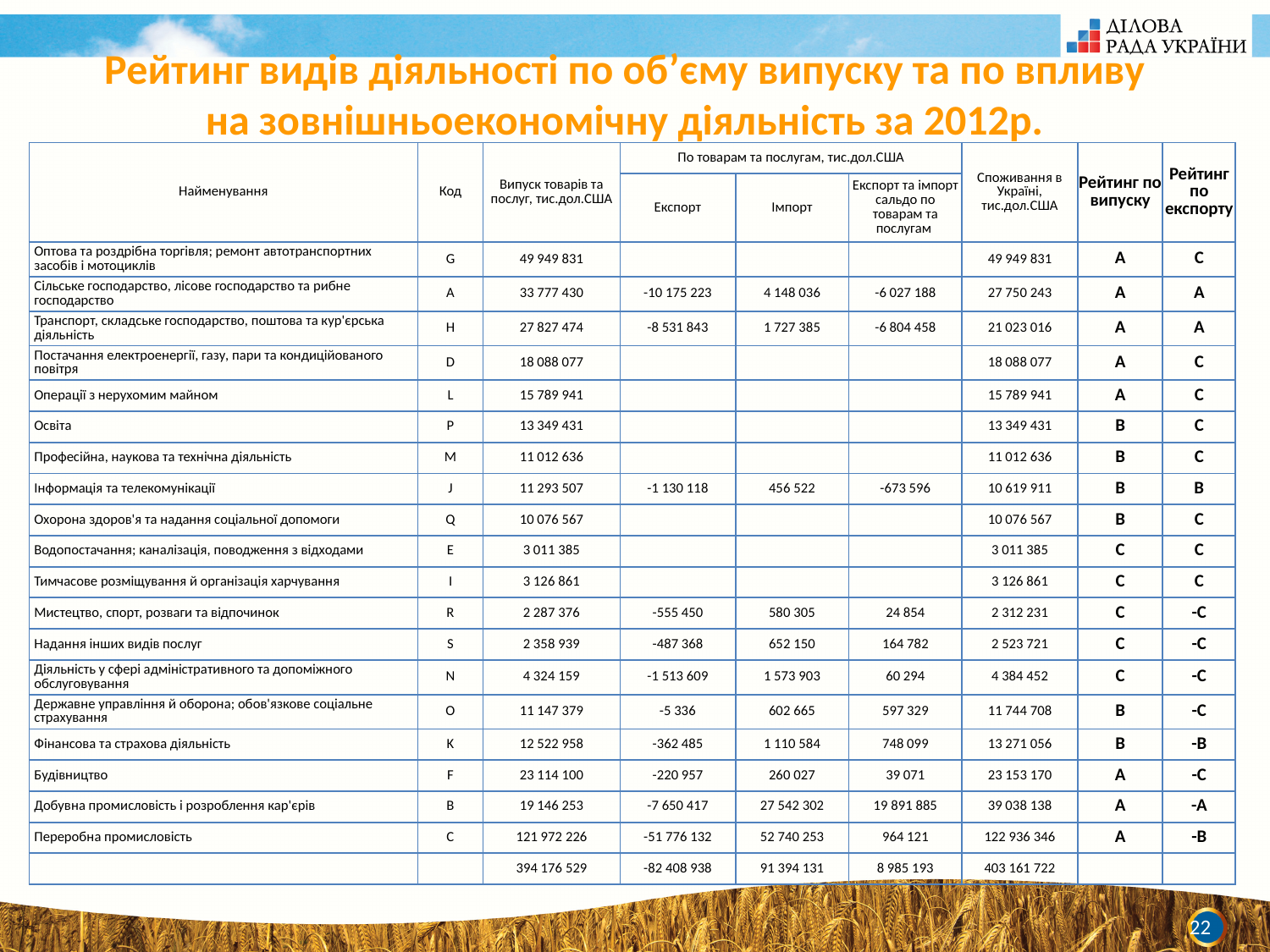

Рейтинг видів діяльності по об’єму випуску та по впливу на зовнішньоекономічну діяльність за 2012р.
| Найменування | Код | Випуск товарів та послуг, тис.дол.США | По товарам та послугам, тис.дол.США |  |  | Споживання в Україні, тис.дол.США | Рейтинг по випуску | Рейтинг по експорту |
| --- | --- | --- | --- | --- | --- | --- | --- | --- |
|  |  |  | Експорт | Імпорт | Експорт та імпорт сальдо по товарам та послугам |  |  |  |
| Оптова та роздрібна торгівля; ремонт автотранспортних засобів і мотоциклів | G | 49 949 831 |  |  |  | 49 949 831 | A | С |
| Сільське господарство, лісове господарство та рибне господарство | A | 33 777 430 | -10 175 223 | 4 148 036 | -6 027 188 | 27 750 243 | A | А |
| Транспорт, складське господарство, поштова та кур'єрська діяльність | H | 27 827 474 | -8 531 843 | 1 727 385 | -6 804 458 | 21 023 016 | A | А |
| Постачання електроенергії, газу, пари та кондиційованого повітря | D | 18 088 077 |  |  |  | 18 088 077 | A | С |
| Операції з нерухомим майном | L | 15 789 941 |  |  |  | 15 789 941 | A | С |
| Освіта | P | 13 349 431 |  |  |  | 13 349 431 | B | С |
| Професійна, наукова та технічна діяльність | М | 11 012 636 |  |  |  | 11 012 636 | B | С |
| Інформація та телекомунікації | J | 11 293 507 | -1 130 118 | 456 522 | -673 596 | 10 619 911 | B | В |
| Охорона здоров'я та надання соціальної допомоги | Q | 10 076 567 |  |  |  | 10 076 567 | B | С |
| Водопостачання; каналізація, поводження з відходами | E | 3 011 385 |  |  |  | 3 011 385 | C | С |
| Тимчасове розміщування й організація харчування | I | 3 126 861 |  |  |  | 3 126 861 | C | С |
| Мистецтво, спорт, розваги та відпочинок | R | 2 287 376 | -555 450 | 580 305 | 24 854 | 2 312 231 | C | -С |
| Надання інших видів послуг | S | 2 358 939 | -487 368 | 652 150 | 164 782 | 2 523 721 | C | -С |
| Діяльність у сфері адміністративного та допоміжного обслуговування | N | 4 324 159 | -1 513 609 | 1 573 903 | 60 294 | 4 384 452 | C | -С |
| Державне управління й оборона; обов'язкове соціальне страхування | O | 11 147 379 | -5 336 | 602 665 | 597 329 | 11 744 708 | B | -С |
| Фінансова та страхова діяльність | K | 12 522 958 | -362 485 | 1 110 584 | 748 099 | 13 271 056 | B | -В |
| Будівництво | F | 23 114 100 | -220 957 | 260 027 | 39 071 | 23 153 170 | A | -С |
| Добувна промисловість і розроблення кар'єрів | B | 19 146 253 | -7 650 417 | 27 542 302 | 19 891 885 | 39 038 138 | A | -А |
| Переробна промисловість | C | 121 972 226 | -51 776 132 | 52 740 253 | 964 121 | 122 936 346 | A | -В |
|  |  | 394 176 529 | -82 408 938 | 91 394 131 | 8 985 193 | 403 161 722 |  |  |
22